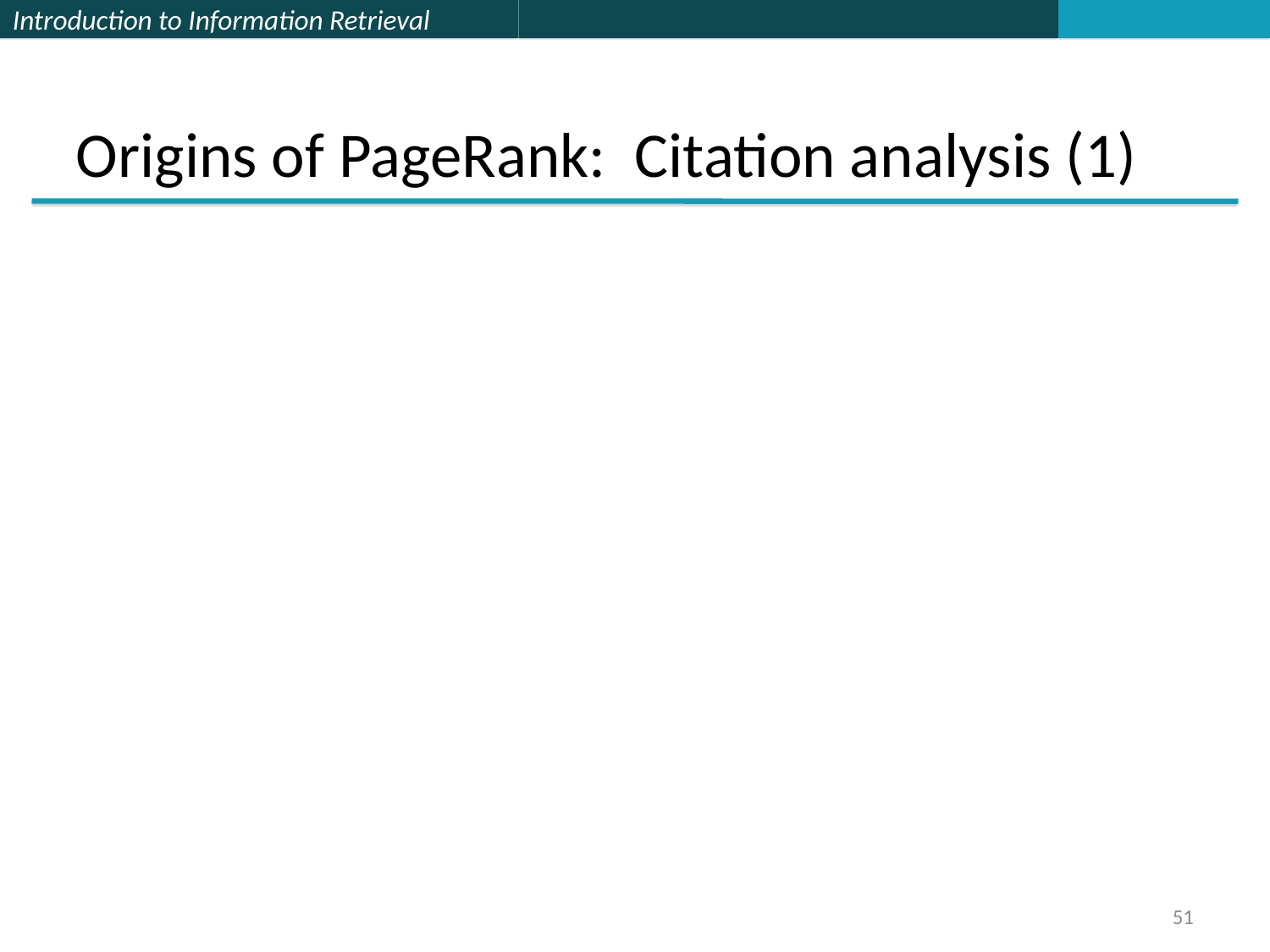

Origins of PageRank:  Citation analysis (1)
51